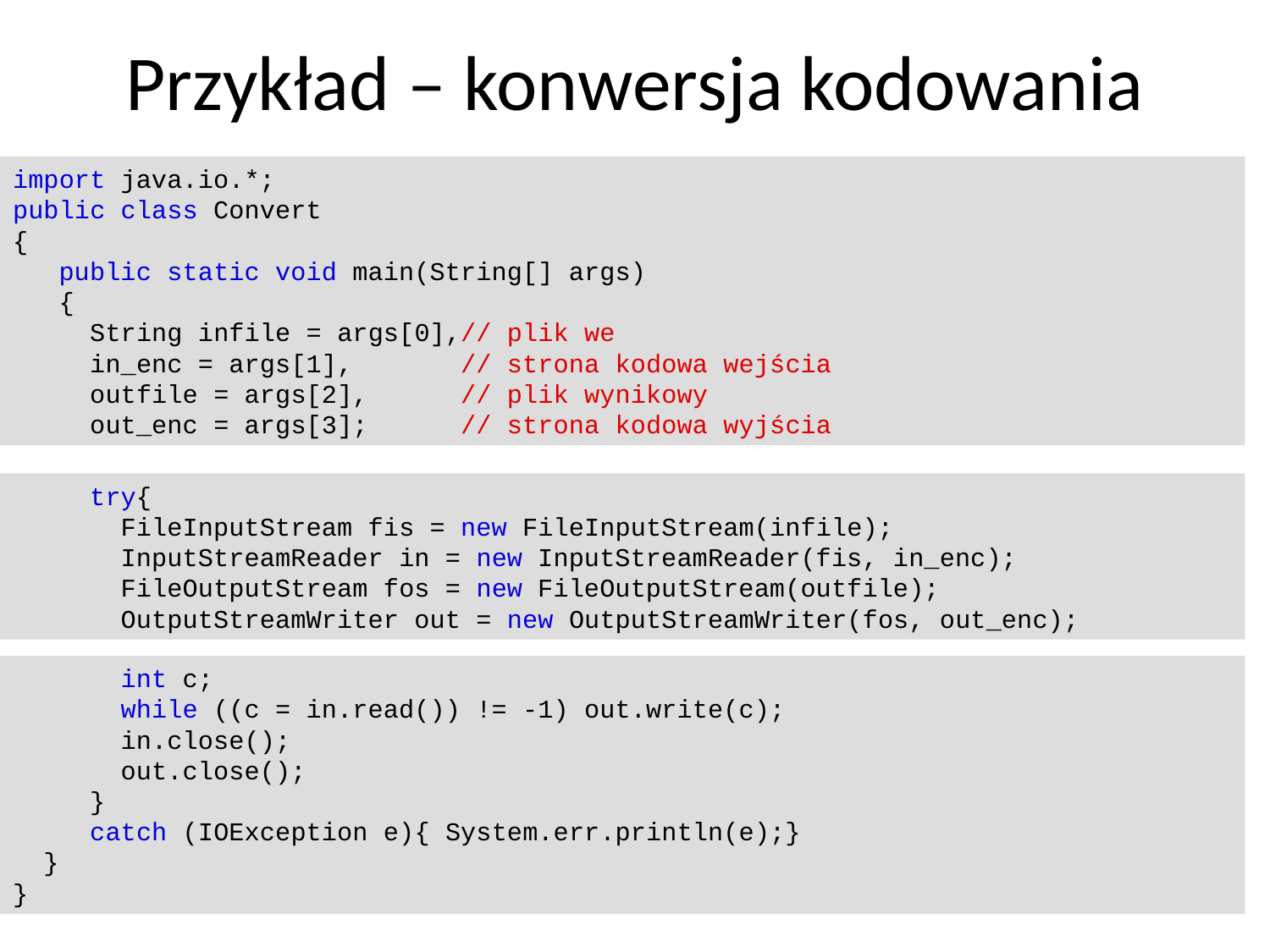

# Przykład – konwersja kodowania
import java.io.*;
public class Convert
{
   public static void main(String[] args)
   {
     String infile = args[0],// plik we
     in_enc = args[1],       // strona kodowa wejścia
     outfile = args[2],      // plik wynikowy
     out_enc = args[3];      // strona kodowa wyjścia
     try{
       FileInputStream fis = new FileInputStream(infile);
       InputStreamReader in = new InputStreamReader(fis, in_enc);
       FileOutputStream fos = new FileOutputStream(outfile);
       OutputStreamWriter out = new OutputStreamWriter(fos, out_enc);
       int c;
       while ((c = in.read()) != -1) out.write(c);
       in.close();
       out.close();
     }
     catch (IOException e){ System.err.println(e);}
  }
}